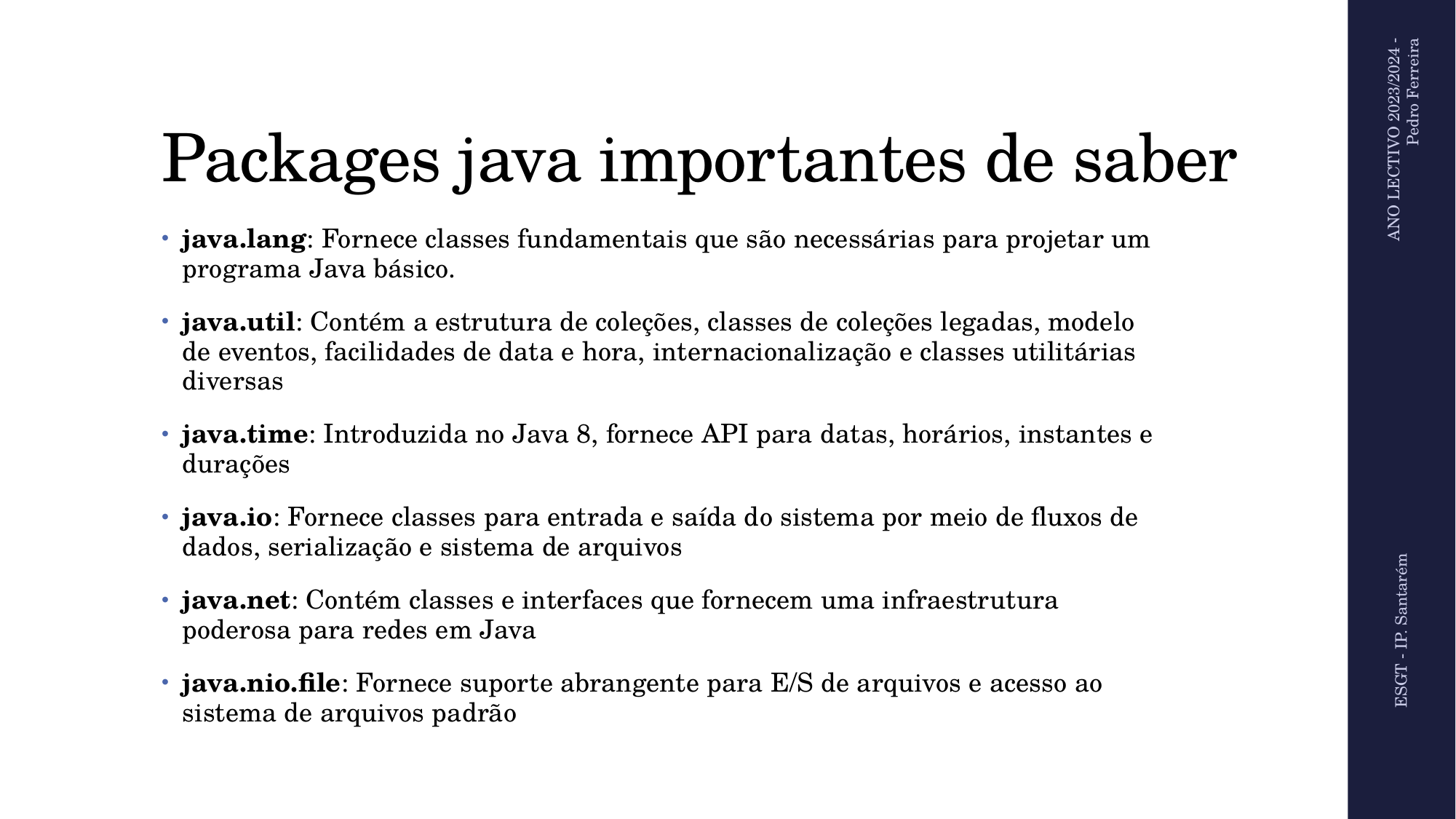

# Packages java importantes de saber
ANO LECTIVO 2023/2024 - Pedro Ferreira
java.lang: Fornece classes fundamentais que são necessárias para projetar um programa Java básico.
java.util: Contém a estrutura de coleções, classes de coleções legadas, modelo de eventos, facilidades de data e hora, internacionalização e classes utilitárias diversas
java.time: Introduzida no Java 8, fornece API para datas, horários, instantes e durações
java.io: Fornece classes para entrada e saída do sistema por meio de fluxos de dados, serialização e sistema de arquivos
java.net: Contém classes e interfaces que fornecem uma infraestrutura poderosa para redes em Java
java.nio.file: Fornece suporte abrangente para E/S de arquivos e acesso ao sistema de arquivos padrão
ESGT - IP. Santarém
24